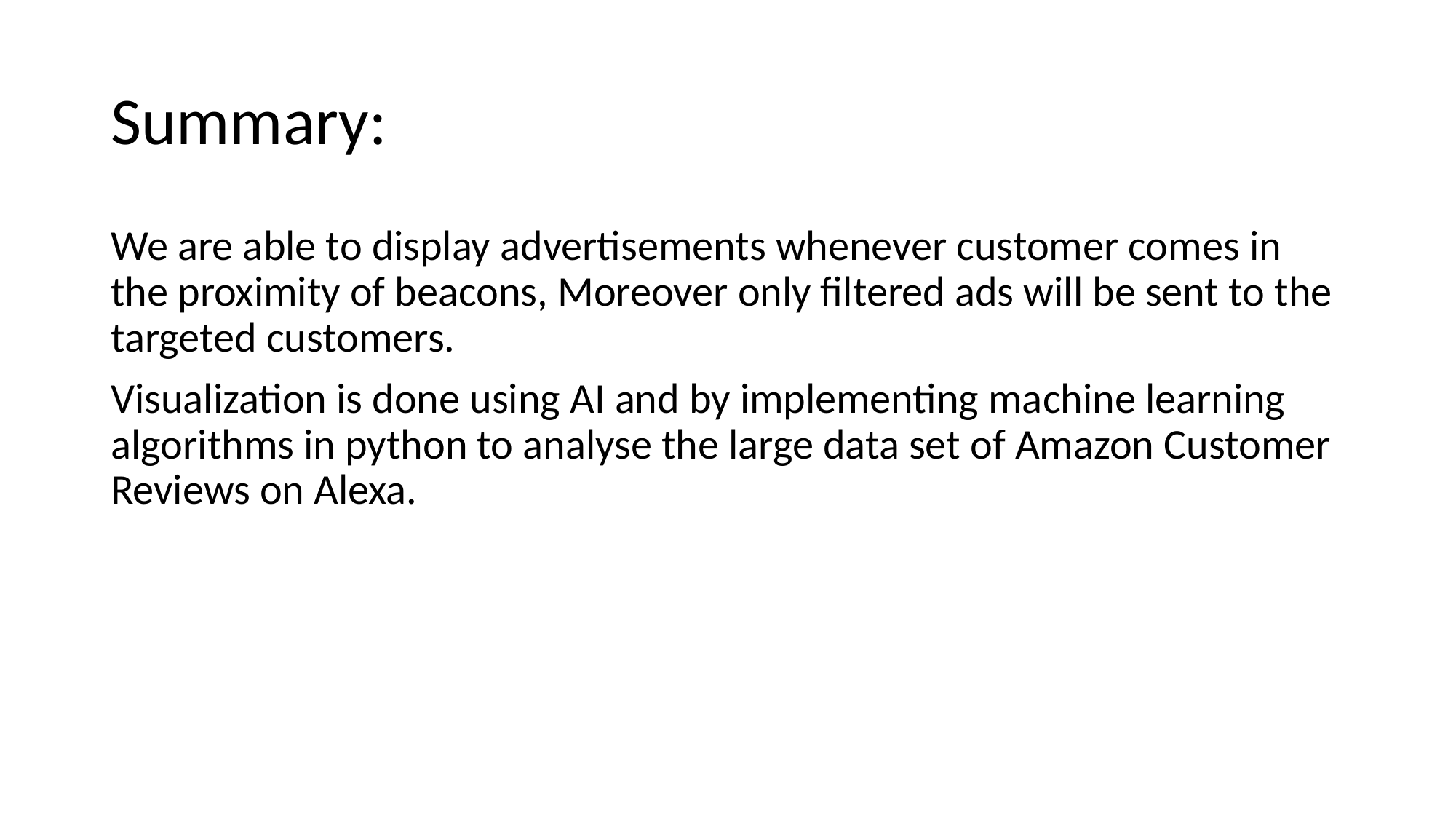

# Summary:
We are able to display advertisements whenever customer comes in the proximity of beacons, Moreover only filtered ads will be sent to the targeted customers.
Visualization is done using AI and by implementing machine learning algorithms in python to analyse the large data set of Amazon Customer Reviews on Alexa.